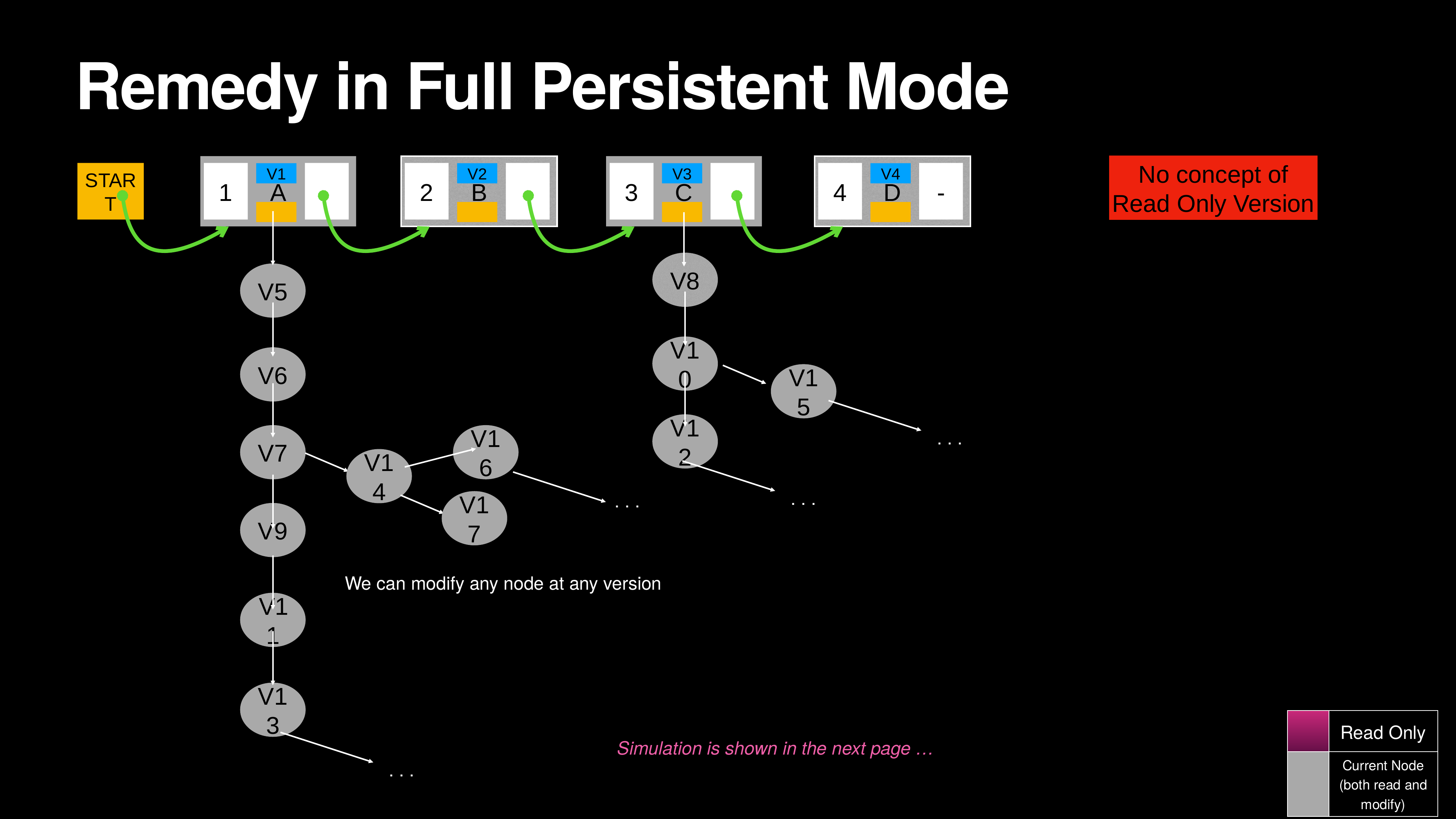

# Remedy in Full Persistent Mode
No concept of
Read Only Version
A
B
2

V2

C
D
4
-

V4

START
1

3

V1
V3

V8
V5

V10
V6
V15

V12
. . .
V7
V16

V14

. . .
. . .
V17

V9

We can modify any node at any version
V11

V13
|  | Read Only |
| --- | --- |
|  | Current Node (both read and modify) |

Simulation is shown in the next page …
. . .